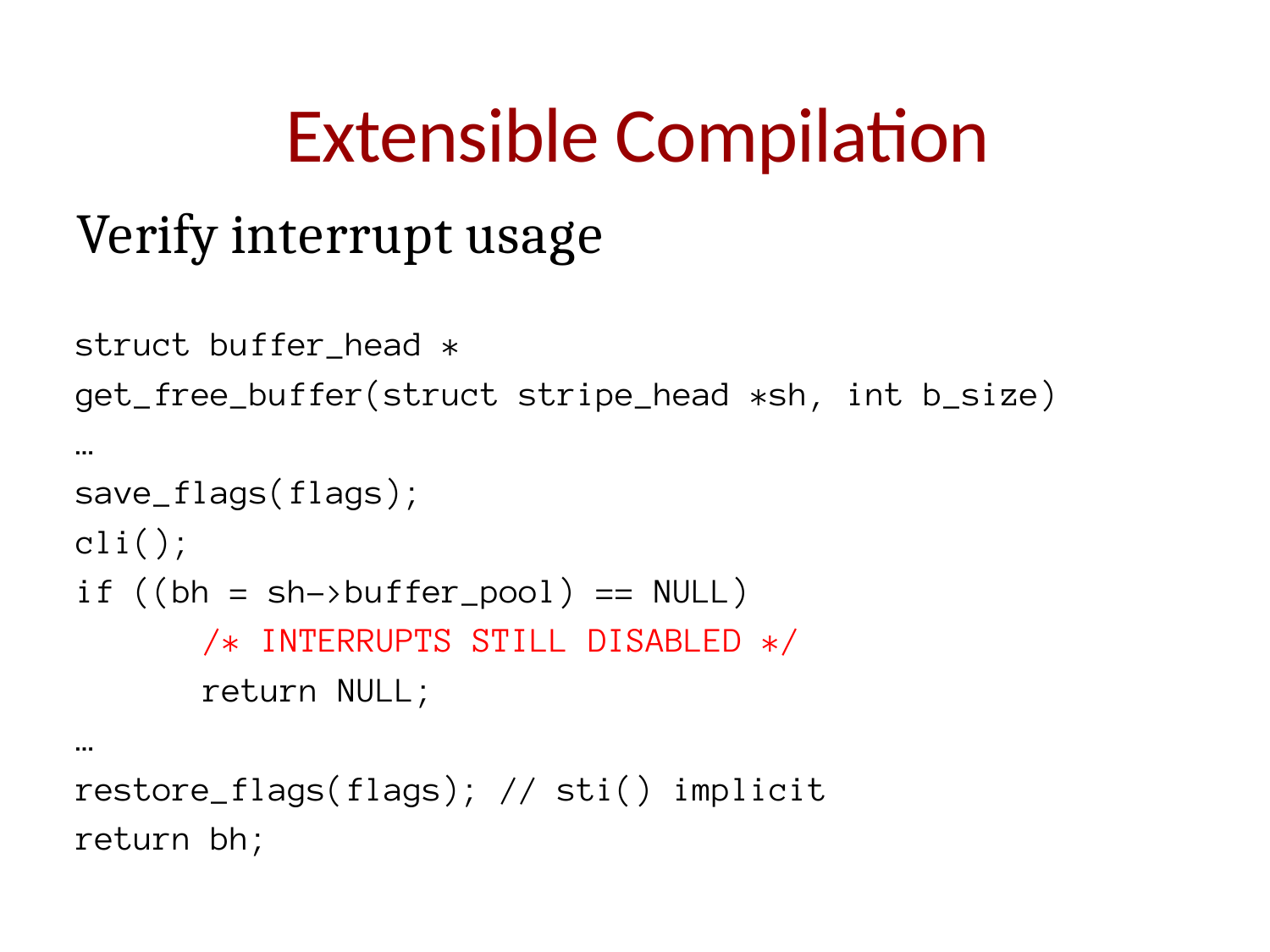

# Extensible Compilation
Verify interrupt usage

struct buffer_head *
get_free_buffer(struct stripe_head *sh, int b_size)
…
save_flags(flags);
cli();
if ((bh = sh->buffer_pool) == NULL)
	/* INTERRUPTS STILL DISABLED */
	return NULL;
…
restore_flags(flags); // sti() implicit
return bh;